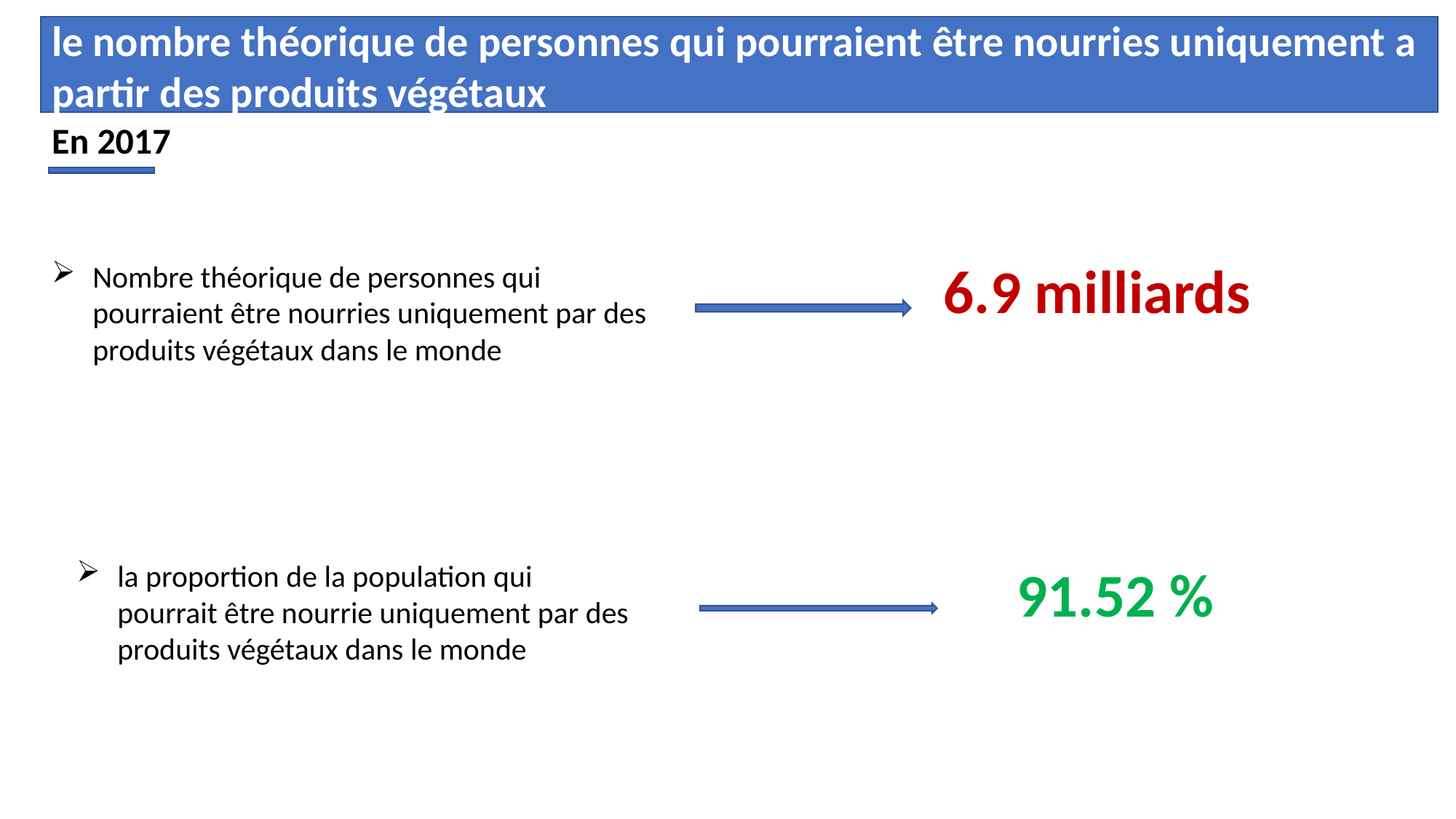

le nombre théorique de personnes qui pourraient être nourries uniquement a partir des produits végétaux
En 2017

6.9 milliards
Nombre théorique de personnes qui pourraient être nourries uniquement par des produits végétaux dans le monde

la proportion de la population qui pourrait être nourrie uniquement par des produits végétaux dans le monde
91.52 %